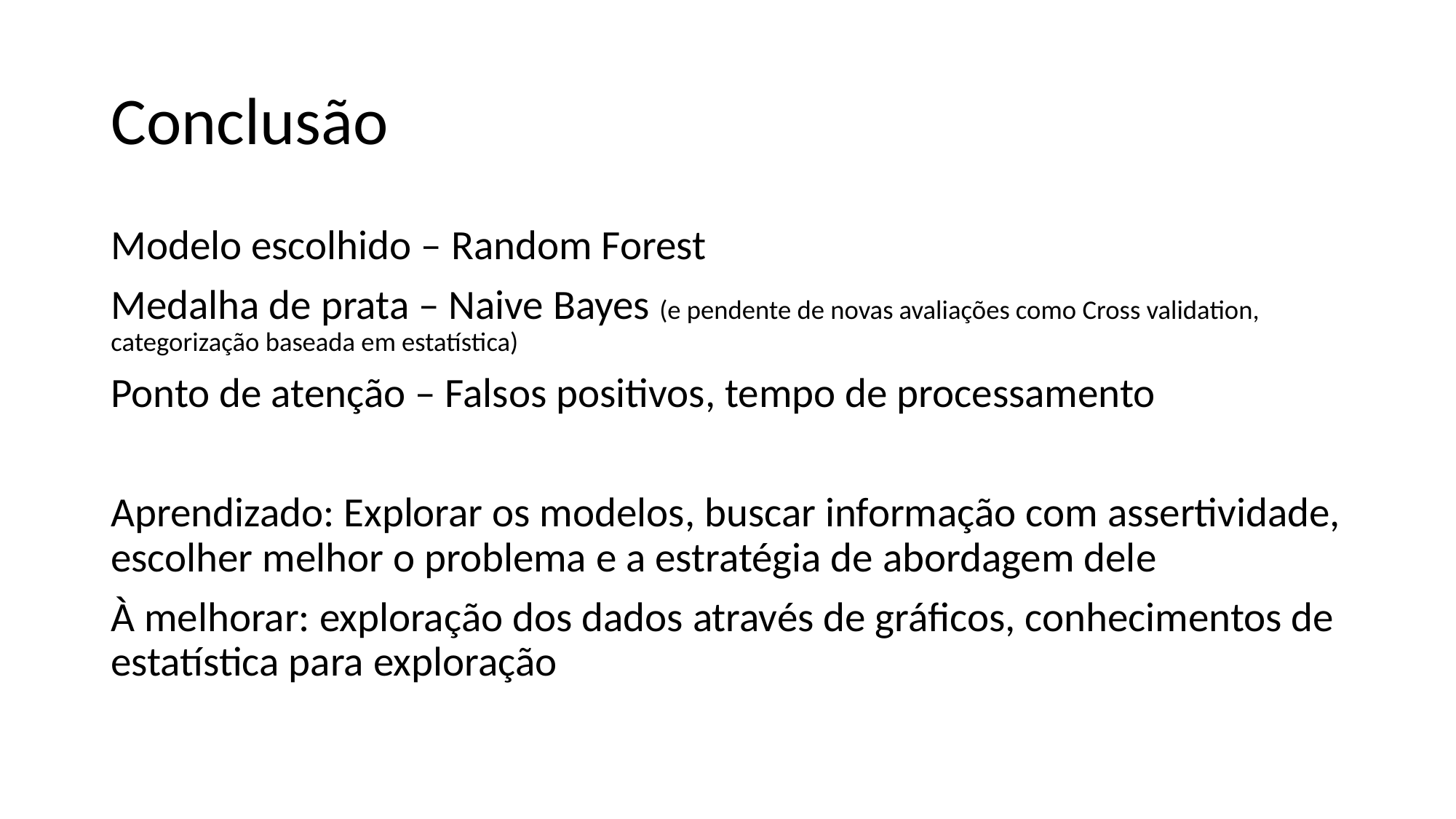

# Conclusão
Modelo escolhido – Random Forest
Medalha de prata – Naive Bayes (e pendente de novas avaliações como Cross validation, categorização baseada em estatística)
Ponto de atenção – Falsos positivos, tempo de processamento

Aprendizado: Explorar os modelos, buscar informação com assertividade, escolher melhor o problema e a estratégia de abordagem dele
À melhorar: exploração dos dados através de gráficos, conhecimentos de estatística para exploração